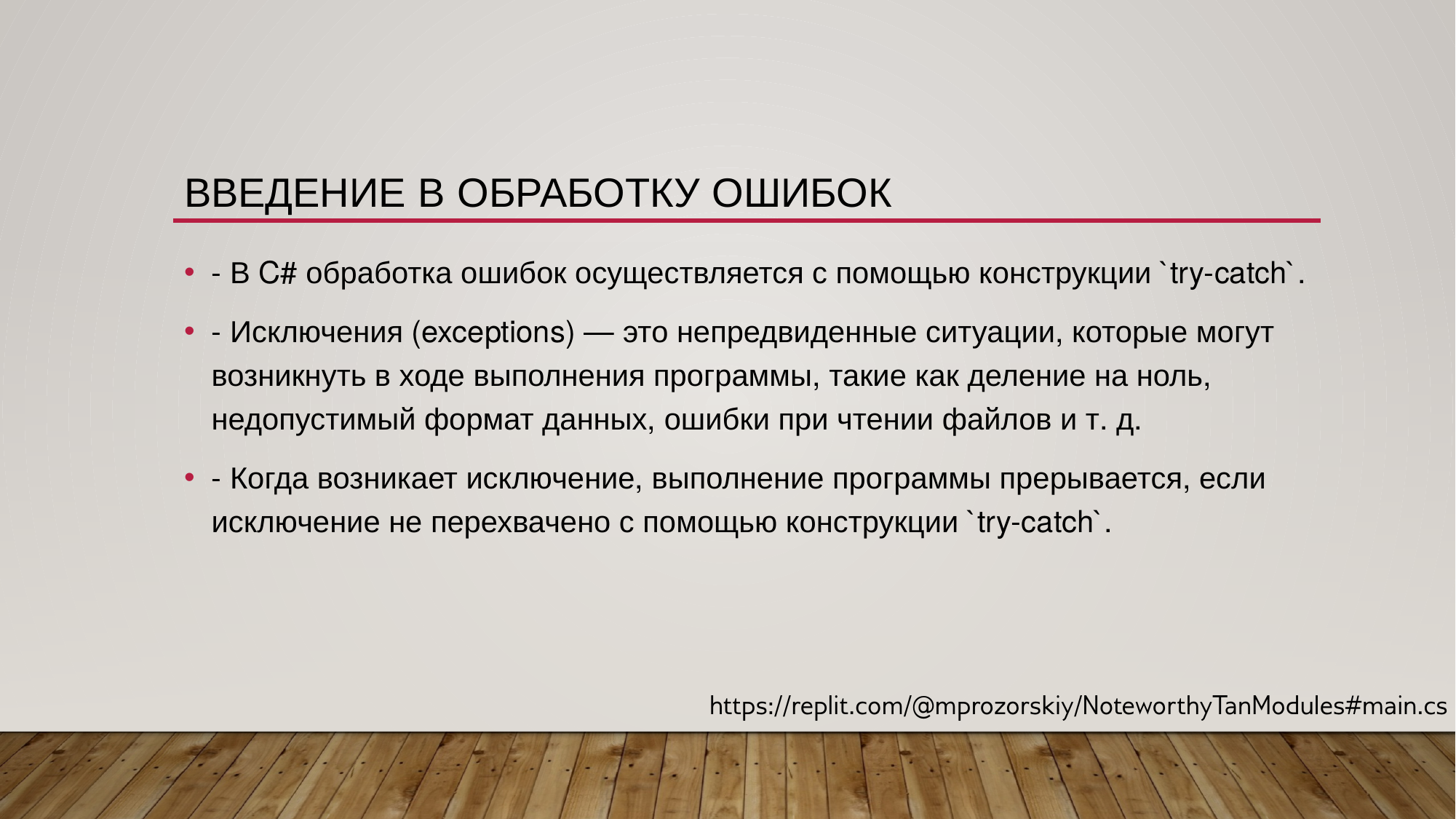

# Введение в обработку ошибок
- В C# обработка ошибок осуществляется с помощью конструкции `try-catch`.
- Исключения (exceptions) — это непредвиденные ситуации, которые могут возникнуть в ходе выполнения программы, такие как деление на ноль, недопустимый формат данных, ошибки при чтении файлов и т. д.
- Когда возникает исключение, выполнение программы прерывается, если исключение не перехвачено с помощью конструкции `try-catch`.
https://replit.com/@mprozorskiy/NoteworthyTanModules#main.cs